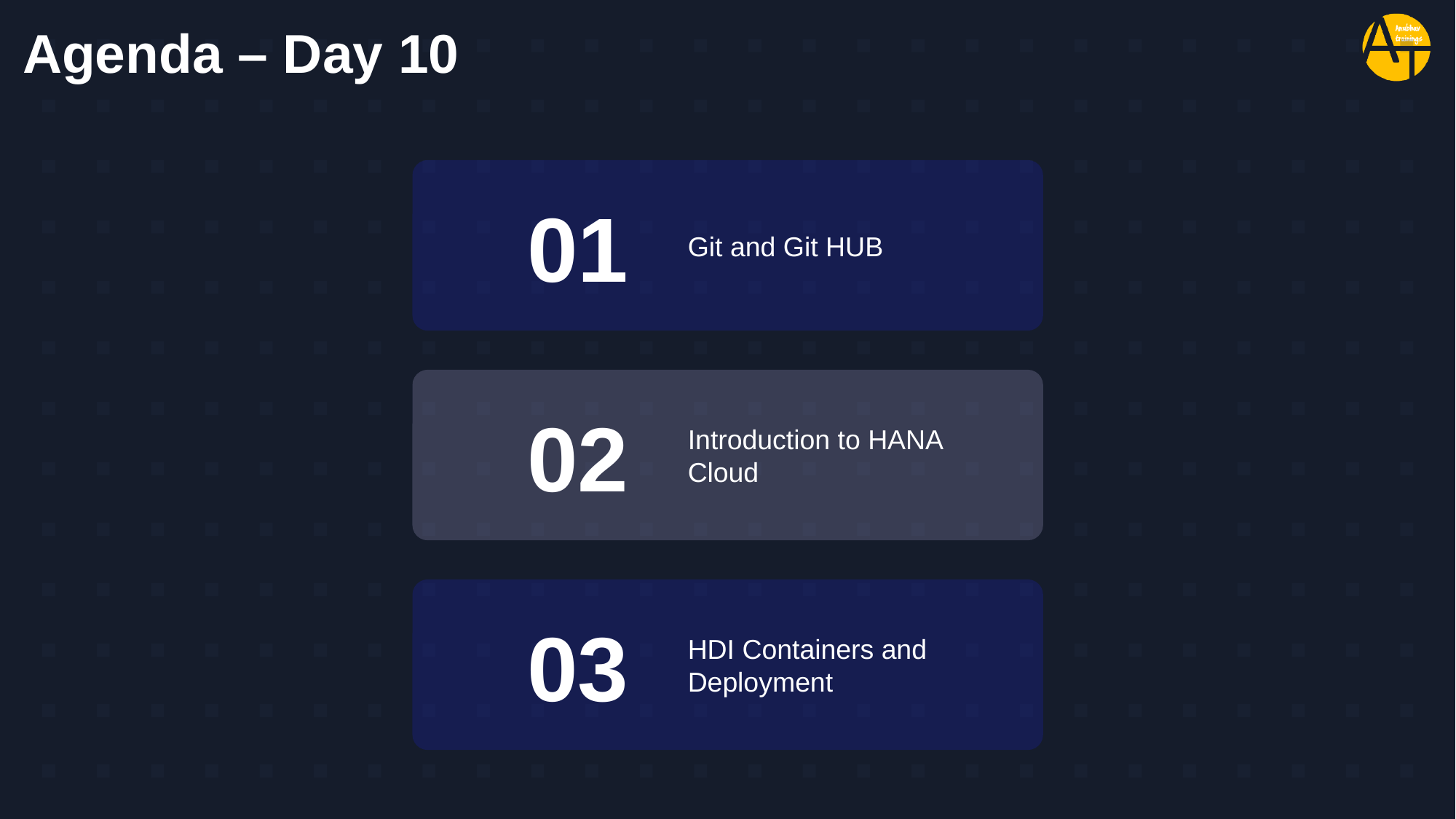

# Agenda – Day 10

01
Git and Git HUB

02
Introduction to HANA Cloud

03
HDI Containers and Deployment